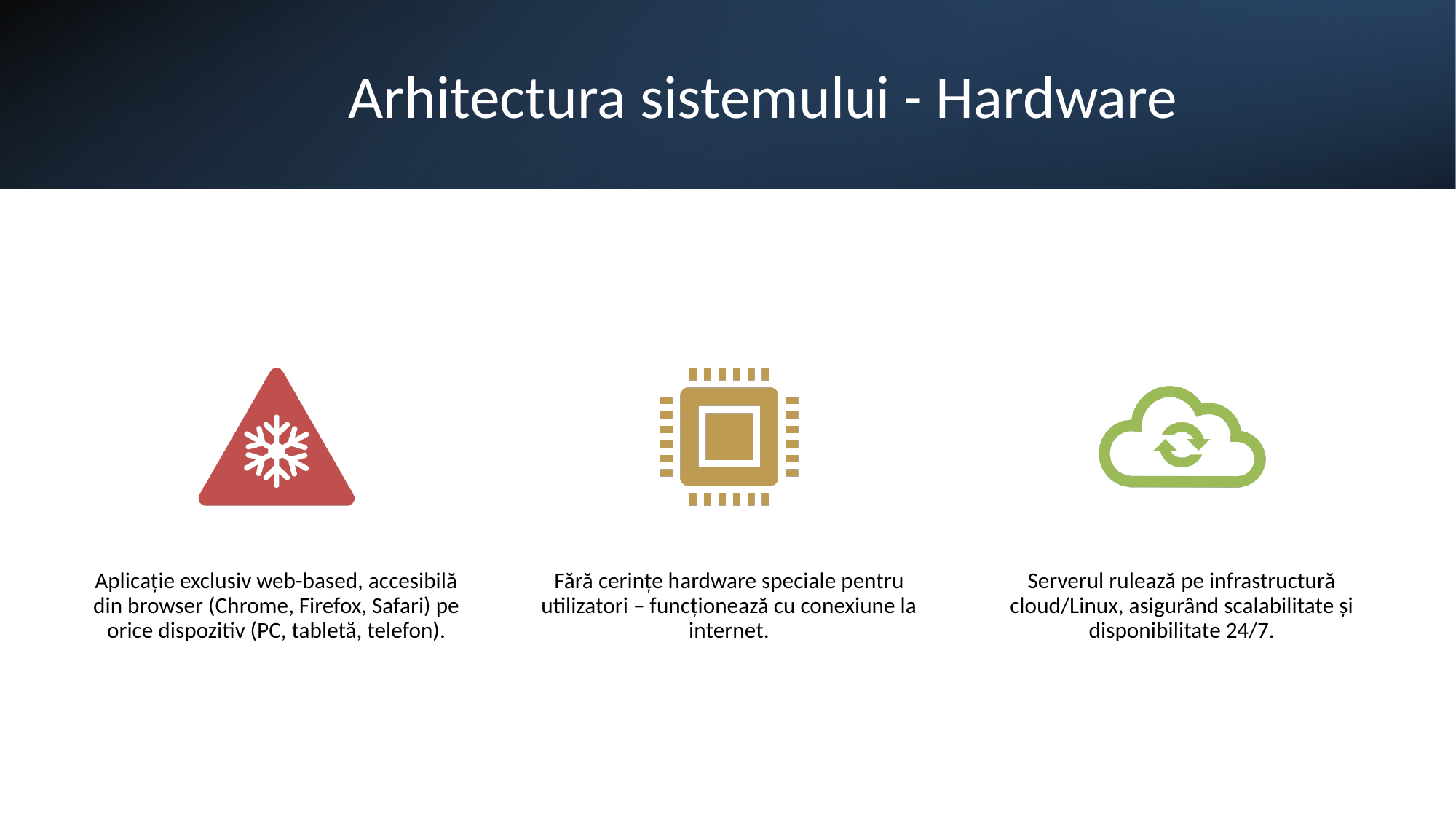

# Arhitectura sistemului - Hardware
Aplicație exclusiv web-based, accesibilă din browser (Chrome, Firefox, Safari) pe orice dispozitiv (PC, tabletă, telefon).
Fără cerințe hardware speciale pentru utilizatori – funcționează cu conexiune la internet.
Serverul rulează pe infrastructură cloud/Linux, asigurând scalabilitate și disponibilitate 24/7.